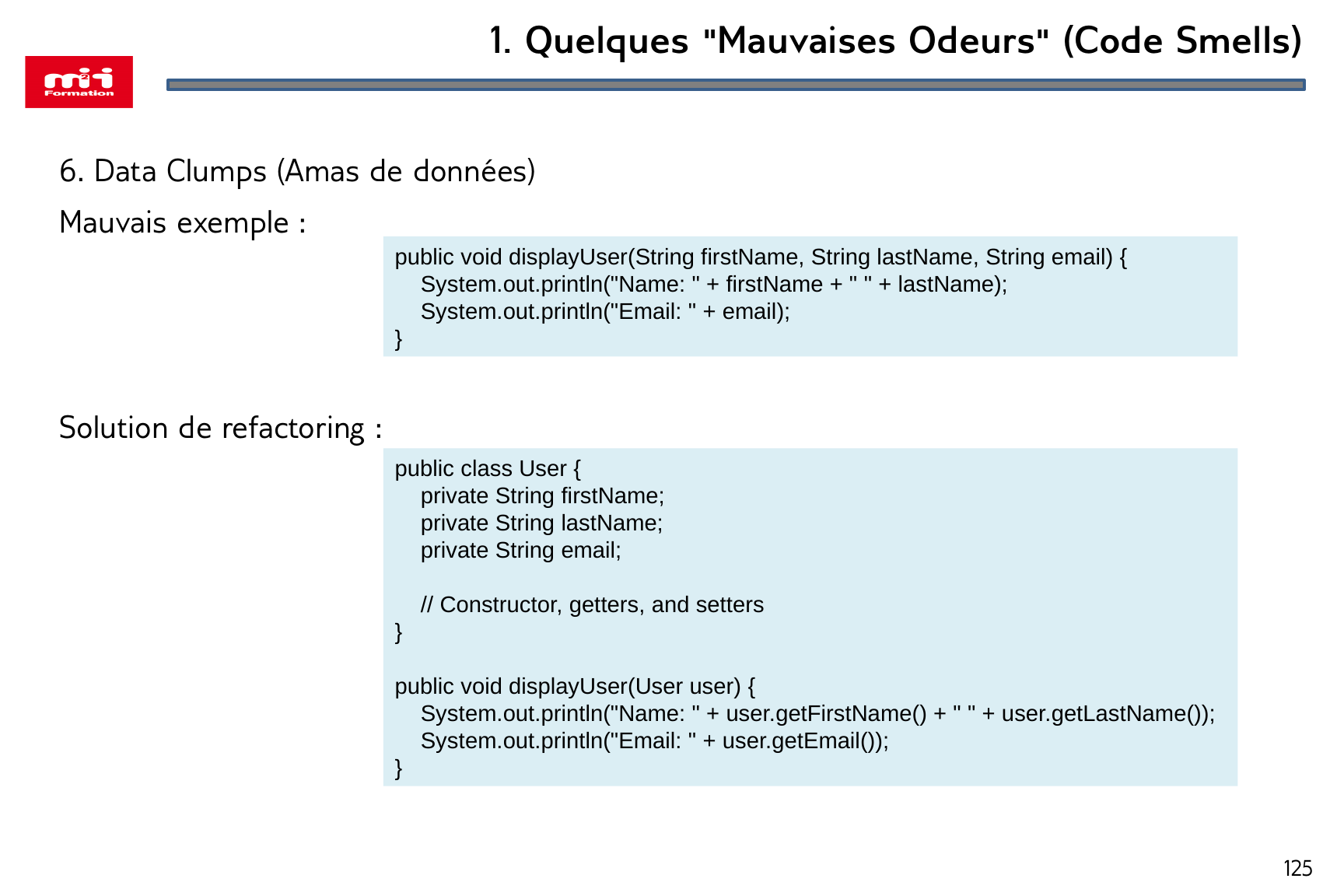

1. Quelques "Mauvaises Odeurs" (Code Smells)
6. Data Clumps (Amas de données)
Mauvais exemple :

Solution de refactoring :
public void displayUser(String firstName, String lastName, String email) {
    System.out.println("Name: " + firstName + " " + lastName);
    System.out.println("Email: " + email);
}
public class User {
    private String firstName;
    private String lastName;
    private String email;

    // Constructor, getters, and setters
}

public void displayUser(User user) {
    System.out.println("Name: " + user.getFirstName() + " " + user.getLastName());
    System.out.println("Email: " + user.getEmail());
}
125